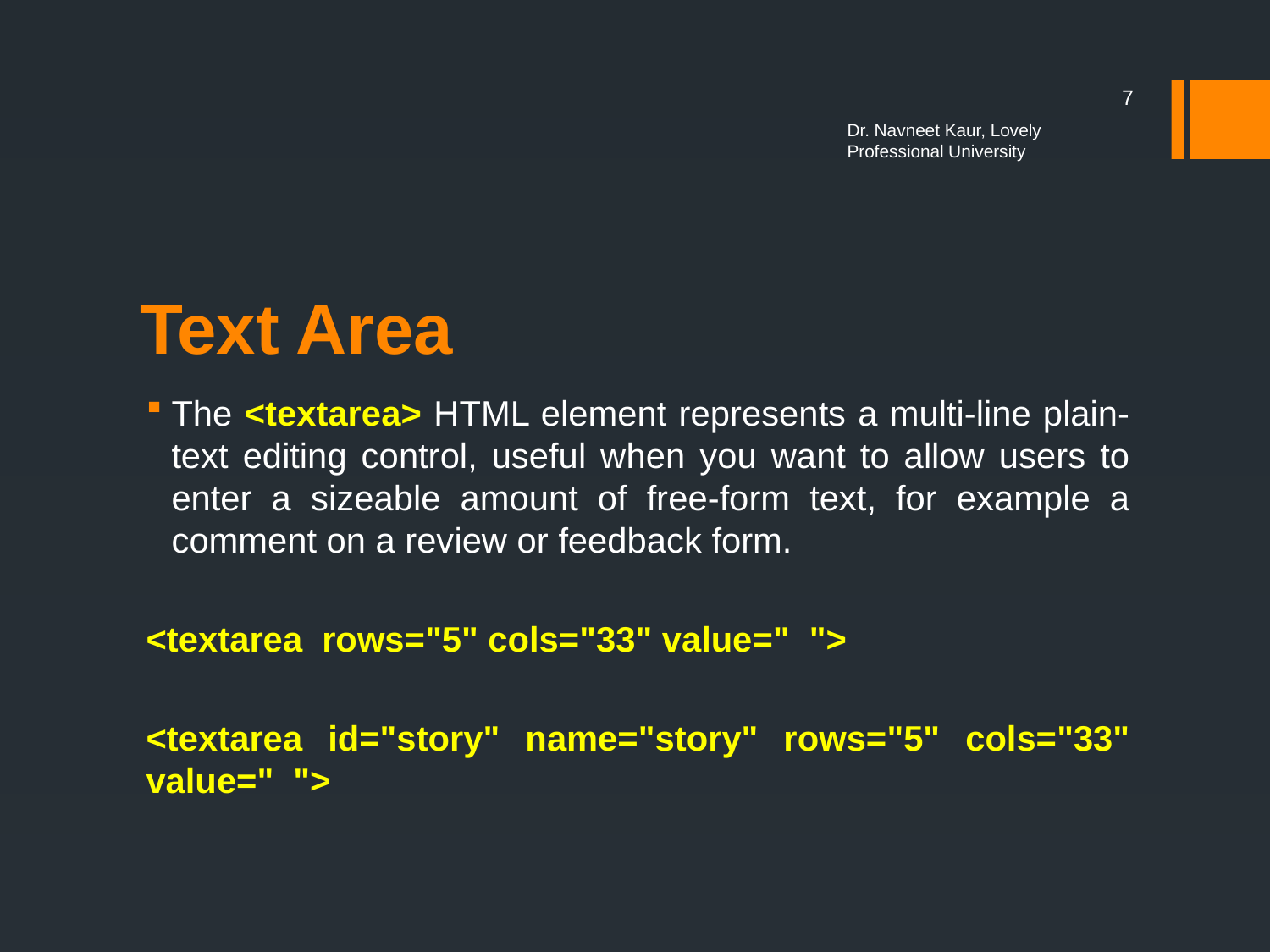

7
Dr. Navneet Kaur, Lovely Professional University
# Text Area
The <textarea> HTML element represents a multi-line plain-text editing control, useful when you want to allow users to enter a sizeable amount of free-form text, for example a comment on a review or feedback form.

<textarea  rows="5" cols="33" value="  ">

<textarea id="story" name="story" rows="5" cols="33" value="  ">